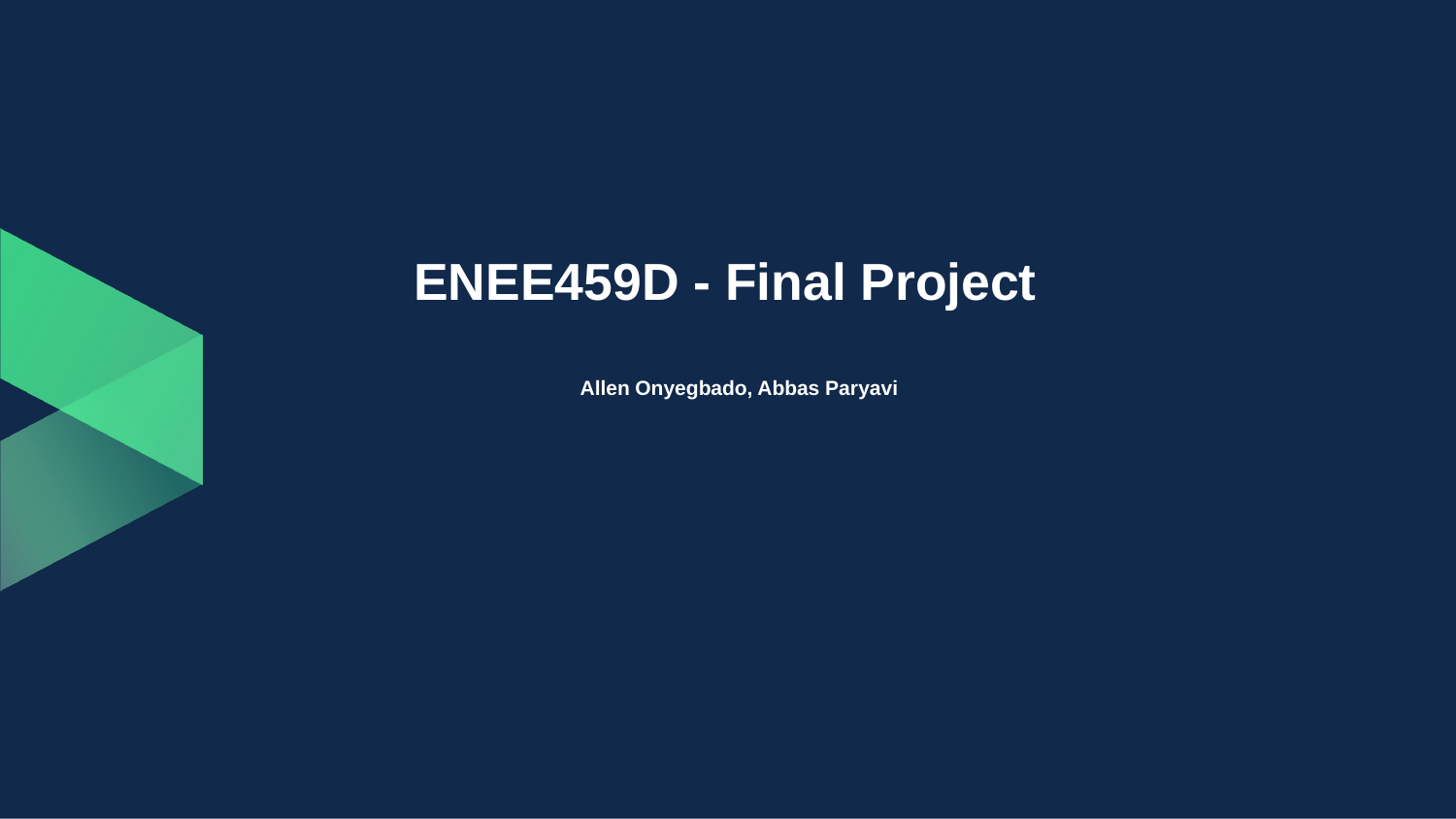

ENEE459D - Final Project
Allen Onyegbado, Abbas Paryavi